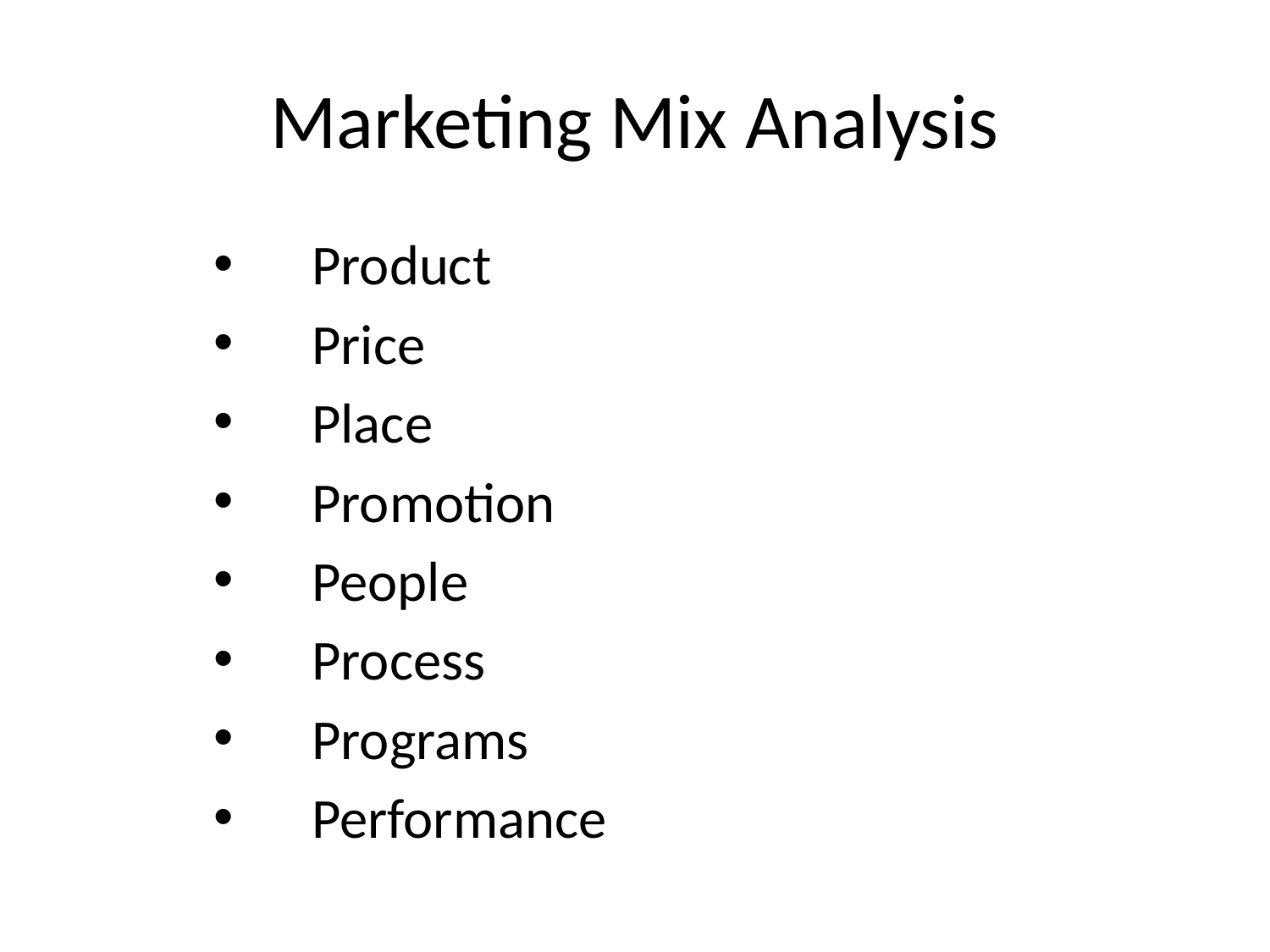

# Marketing Mix Analysis
Product
Price
Place
Promotion
People
Process
Programs
Performance